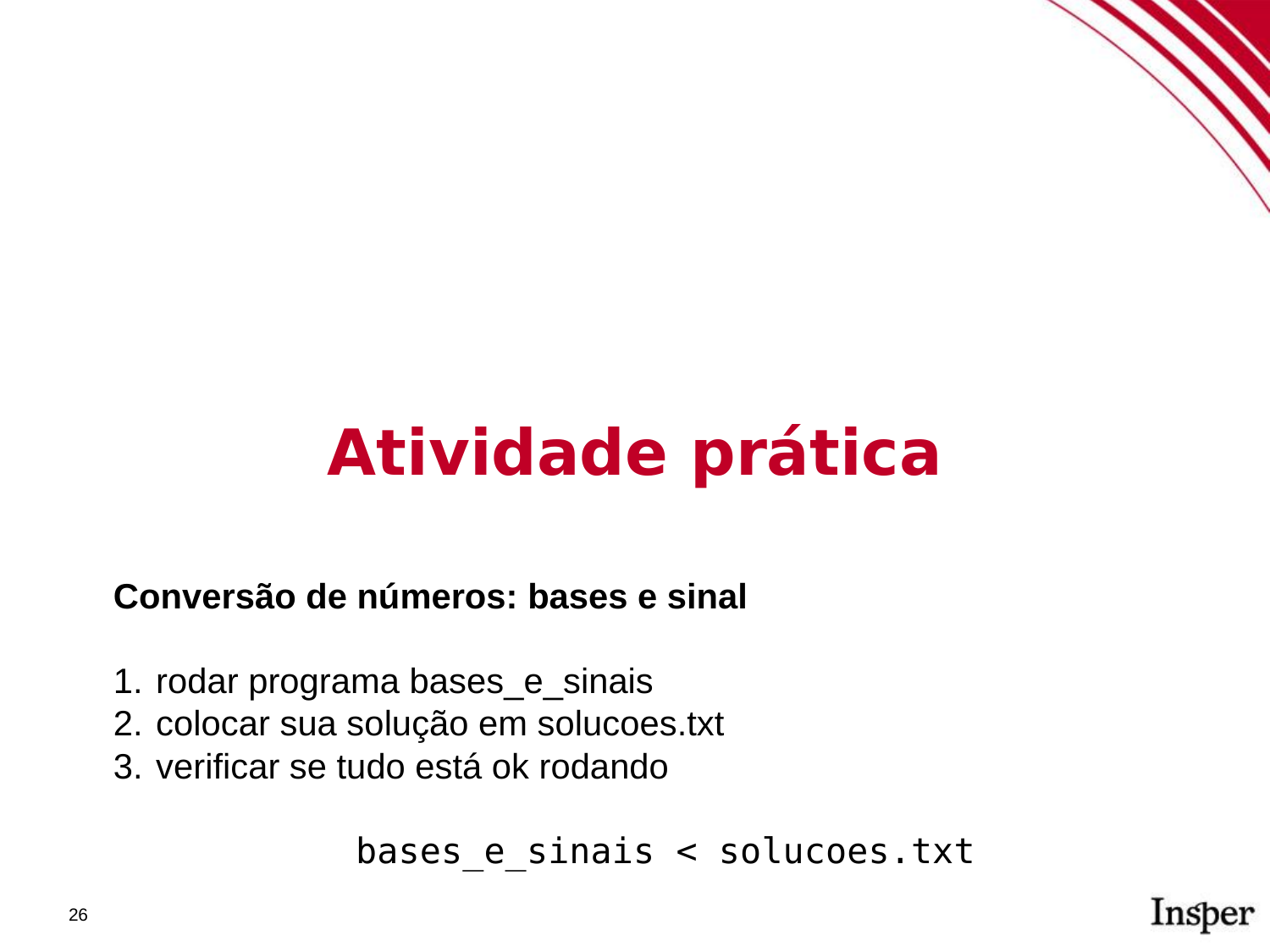

Atividade prática
Conversão de números: bases e sinal

rodar programa bases_e_sinais
colocar sua solução em solucoes.txt
verificar se tudo está ok rodando

bases_e_sinais < solucoes.txt
26